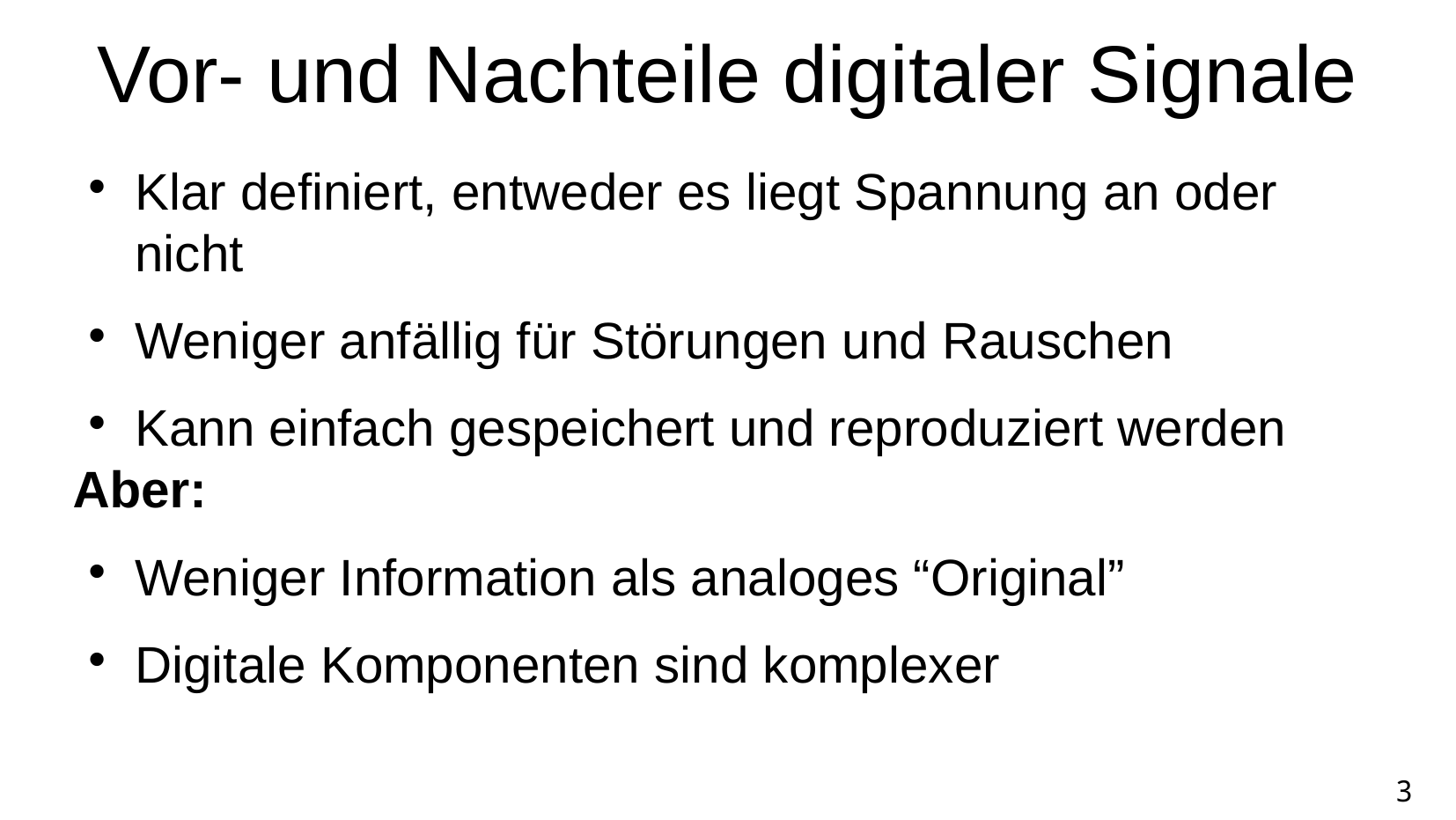

Vor- und Nachteile digitaler Signale
Klar definiert, entweder es liegt Spannung an oder nicht
Weniger anfällig für Störungen und Rauschen
Kann einfach gespeichert und reproduziert werden
Aber:
Weniger Information als analoges “Original”
Digitale Komponenten sind komplexer